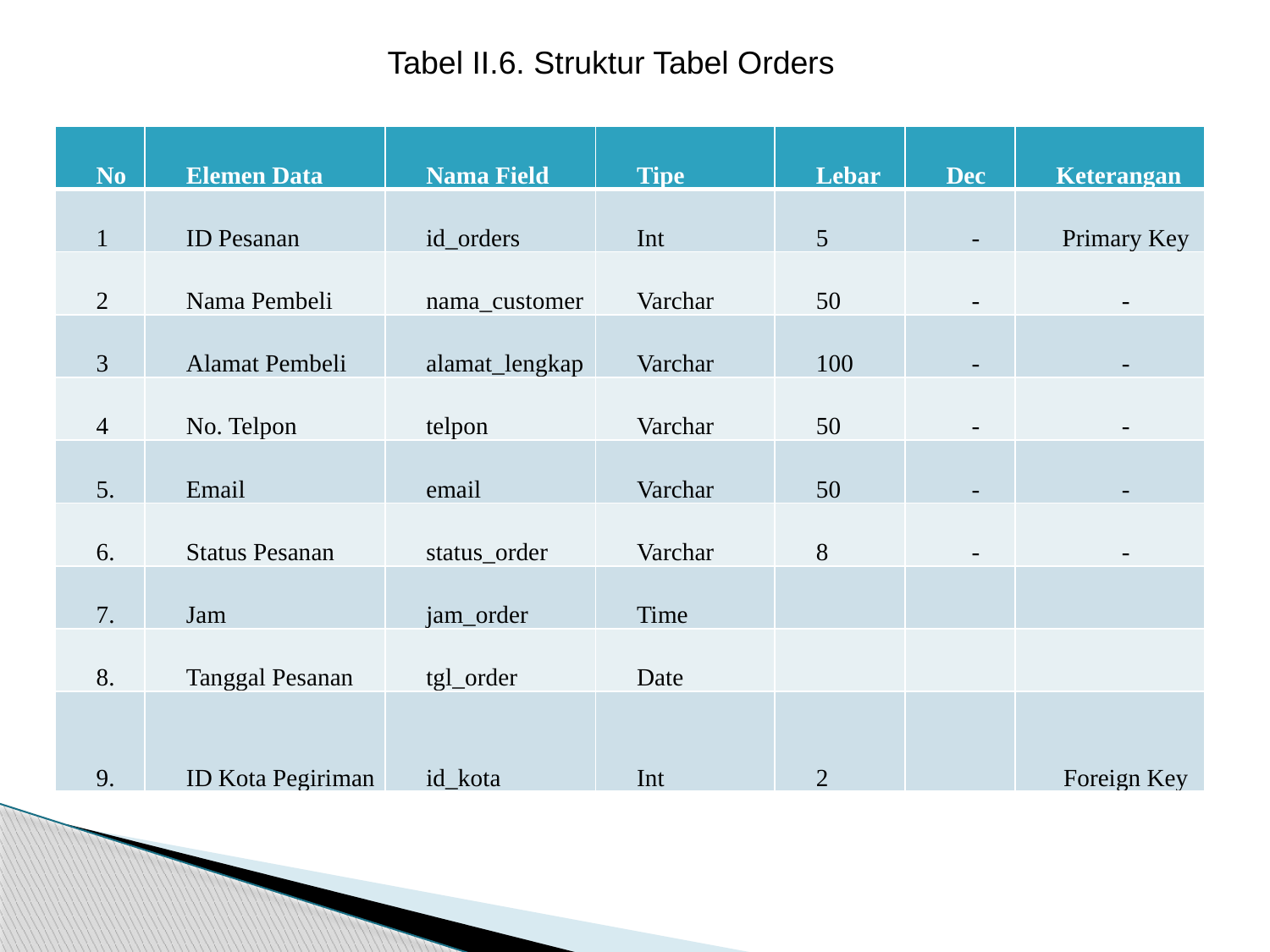

Tabel II.6. Struktur Tabel Orders
| No | Elemen Data | Nama Field | Tipe | Lebar | Dec | Keterangan |
| --- | --- | --- | --- | --- | --- | --- |
| 1 | ID Pesanan | id\_orders | Int | 5 | - | Primary Key |
| 2 | Nama Pembeli | nama\_customer | Varchar | 50 | - | - |
| 3 | Alamat Pembeli | alamat\_lengkap | Varchar | 100 | - | - |
| 4 | No. Telpon | telpon | Varchar | 50 | - | - |
| 5. | Email | email | Varchar | 50 | - | - |
| 6. | Status Pesanan | status\_order | Varchar | 8 | - | - |
| 7. | Jam | jam\_order | Time |  |  |  |
| 8. | Tanggal Pesanan | tgl\_order | Date |  |  |  |
| 9. | ID Kota Pegiriman | id\_kota | Int | 2 |  | Foreign Key |